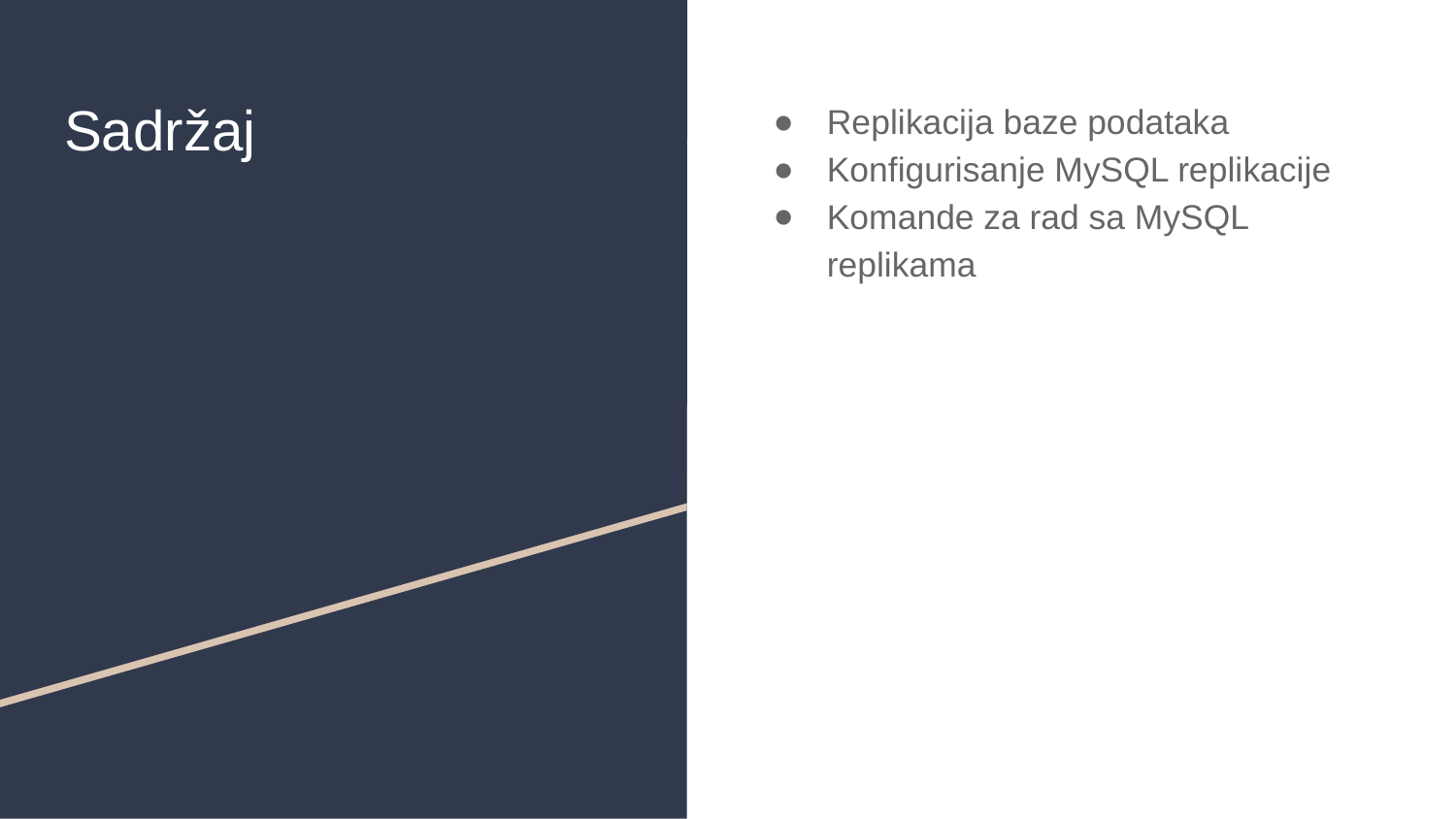

# Sadržaj
Replikacija baze podataka
Konfigurisanje MySQL replikacije
Komande za rad sa MySQL replikama